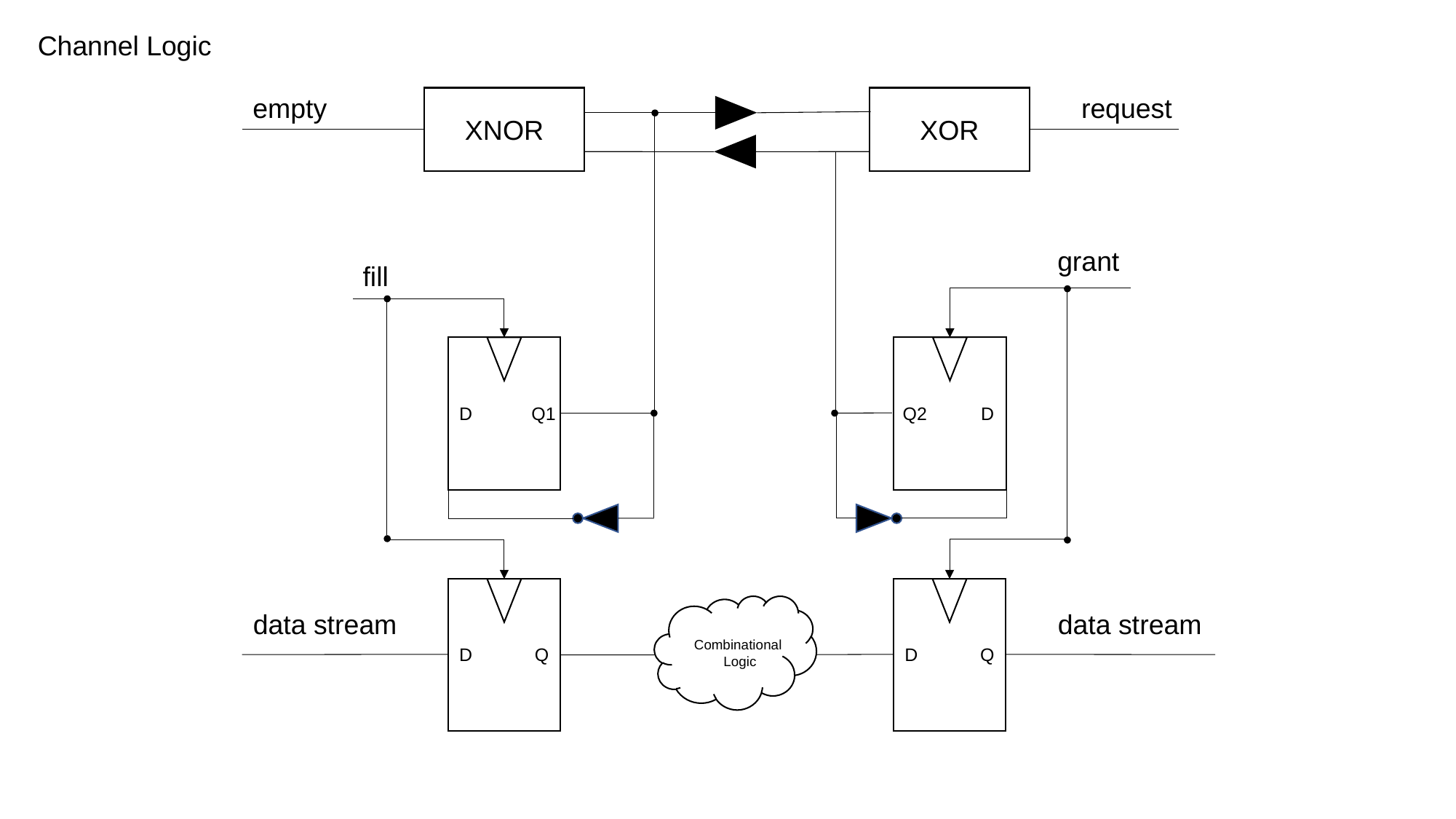

Channel Logic
empty
request

XNOR

XOR

grant
fill

D
Q1

Q2
D

D
Q

D
Q

data stream
data stream
Combinational
Logic